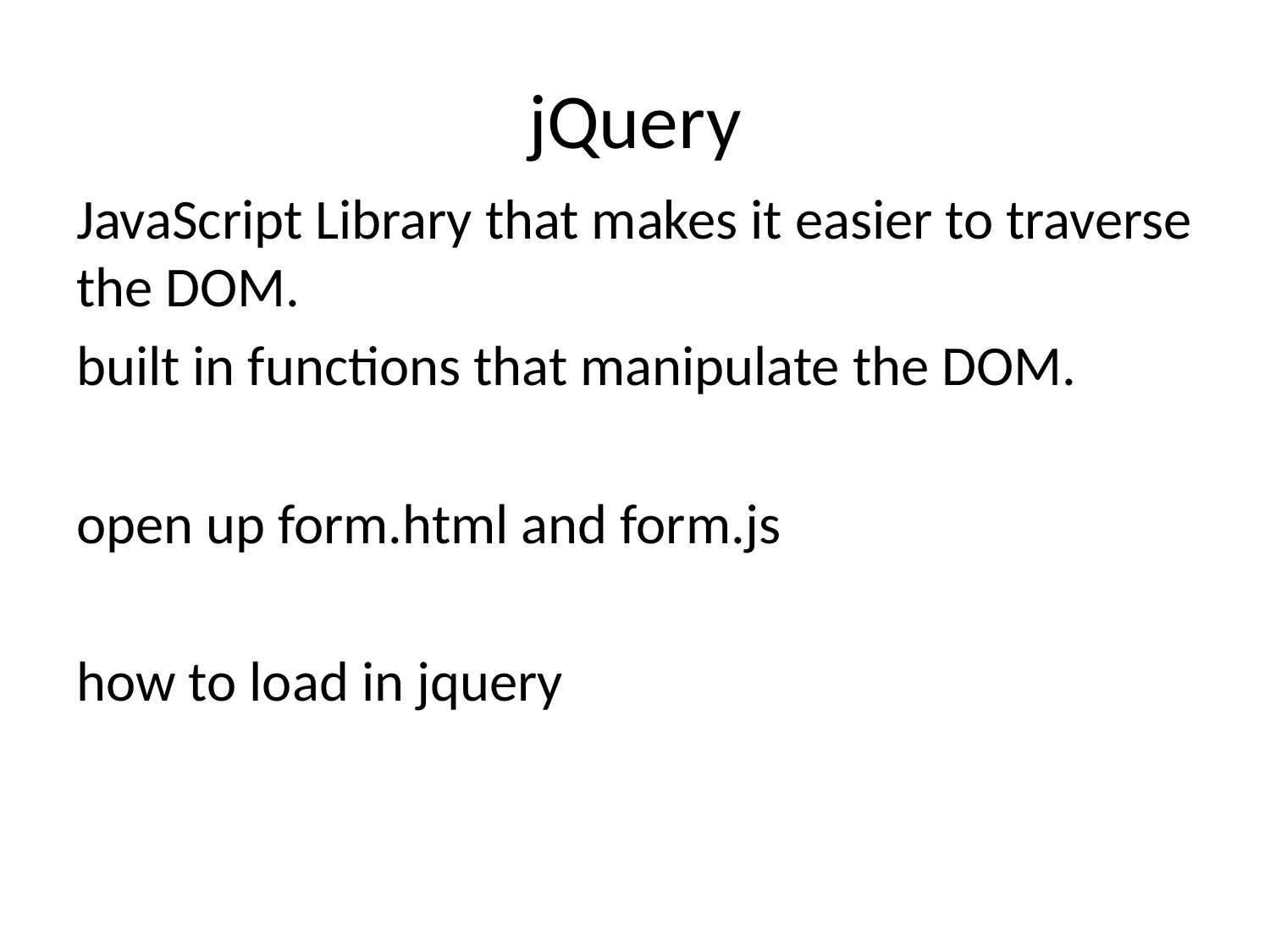

# jQuery
JavaScript Library that makes it easier to traverse the DOM.
built in functions that manipulate the DOM.

open up form.html and form.js

how to load in jquery